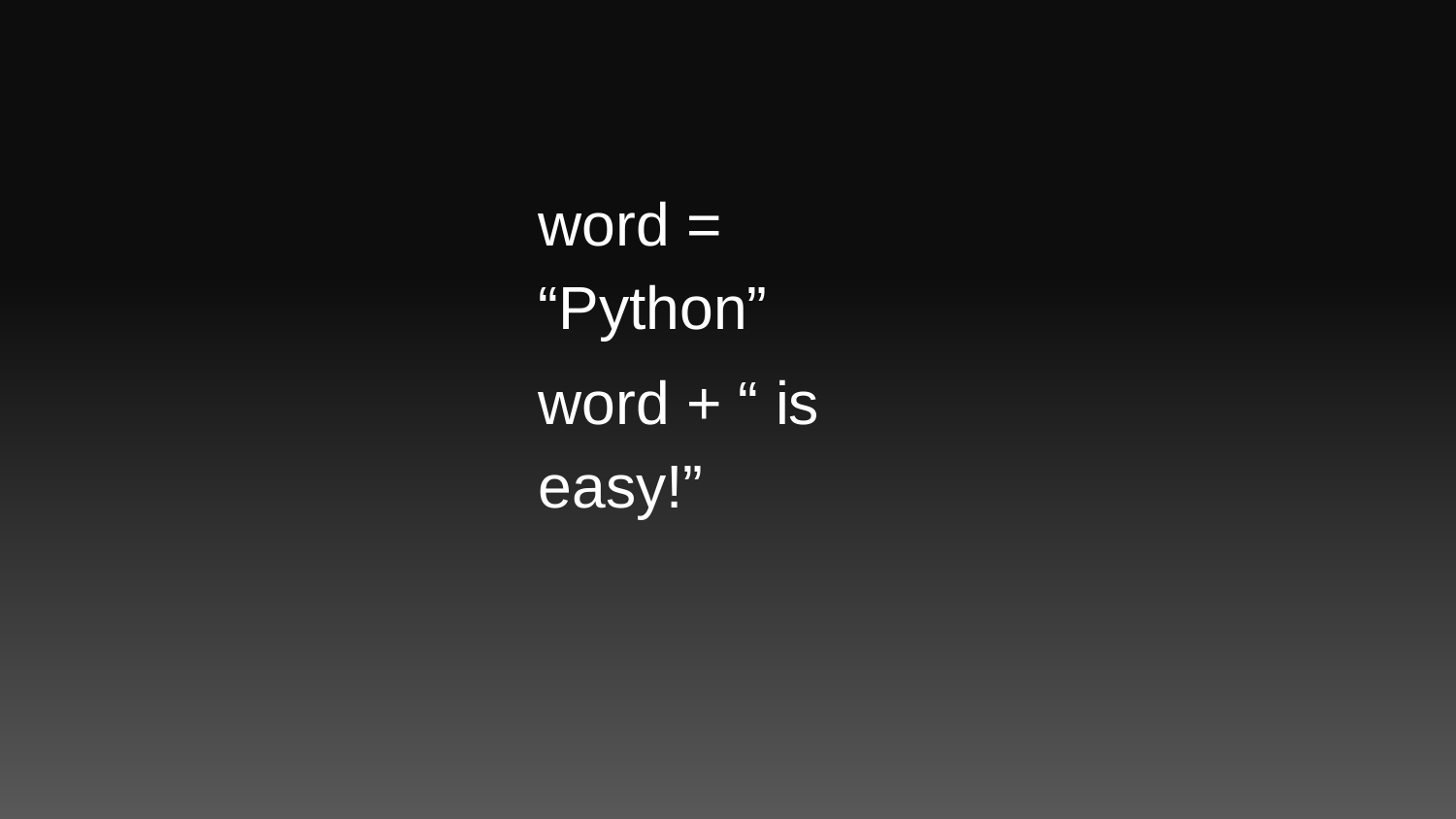

word = “Python”
word + “ is easy!”